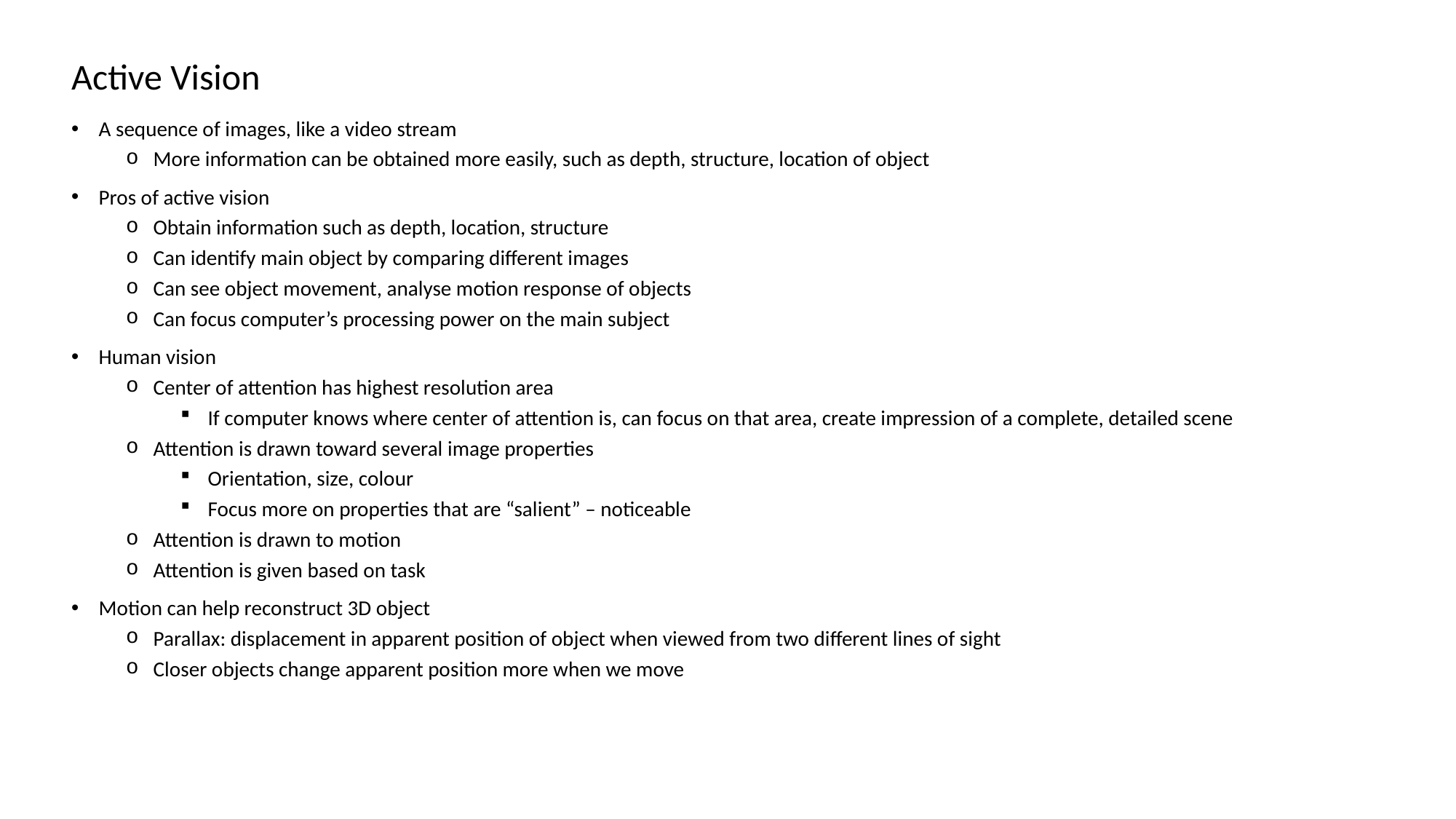

# Active Vision
A sequence of images, like a video stream
More information can be obtained more easily, such as depth, structure, location of object
Pros of active vision
Obtain information such as depth, location, structure
Can identify main object by comparing different images
Can see object movement, analyse motion response of objects
Can focus computer’s processing power on the main subject
Human vision
Center of attention has highest resolution area
If computer knows where center of attention is, can focus on that area, create impression of a complete, detailed scene
Attention is drawn toward several image properties
Orientation, size, colour
Focus more on properties that are “salient” – noticeable
Attention is drawn to motion
Attention is given based on task
Motion can help reconstruct 3D object
Parallax: displacement in apparent position of object when viewed from two different lines of sight
Closer objects change apparent position more when we move